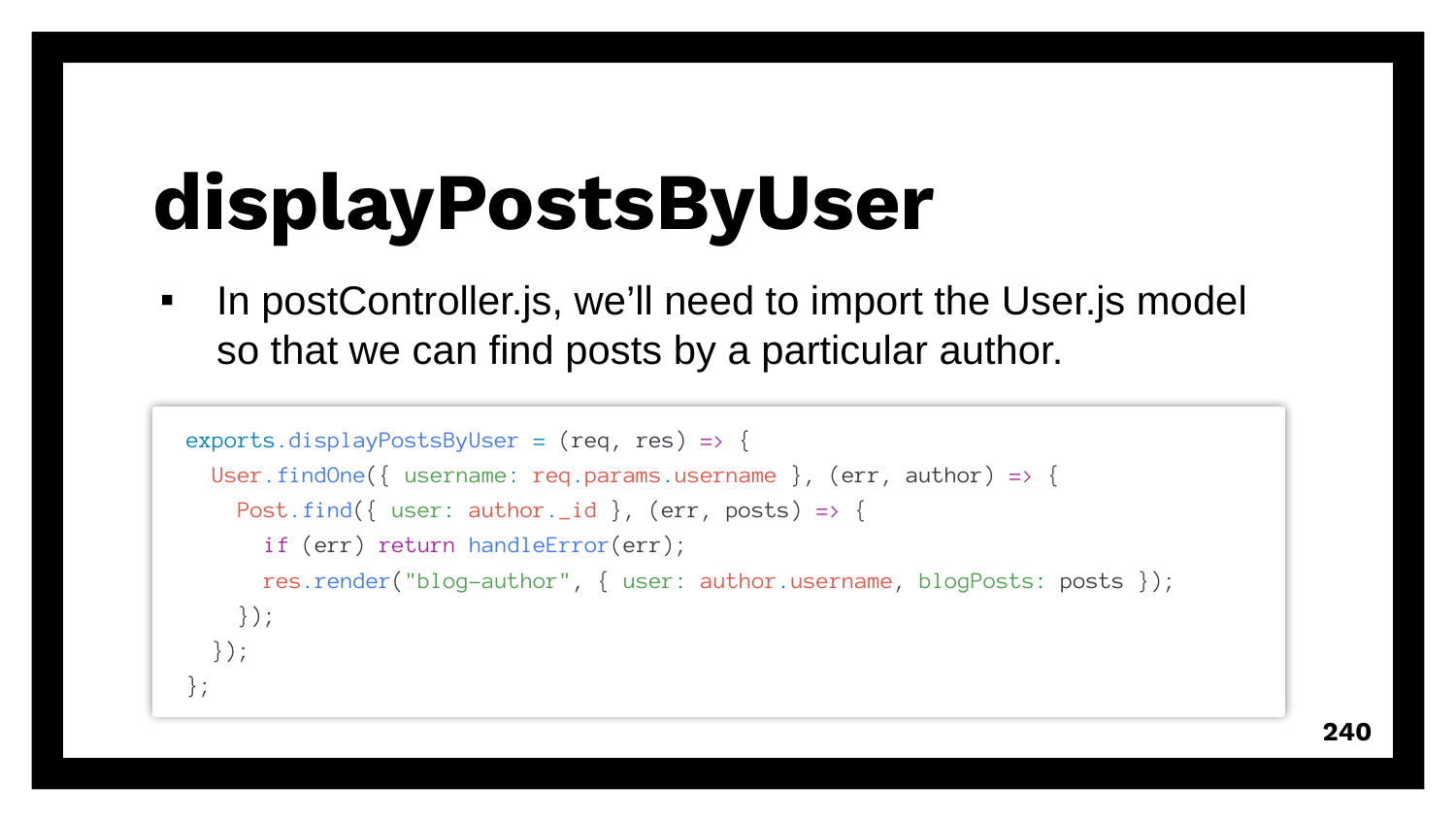

# displayPostsByUser
In postController.js, we’ll need to import the User.js model so that we can find posts by a particular author.

exports.displayPostsByUser = (req, res) => {
  User.findOne({ username: req.params.username }, (err, author) => {
    Post.find({ user: author._id }, (err, posts) => {
      if (err) return handleError(err);
      res.render("blog-author", { user: author.username, blogPosts: posts });
    });
  });
};
240